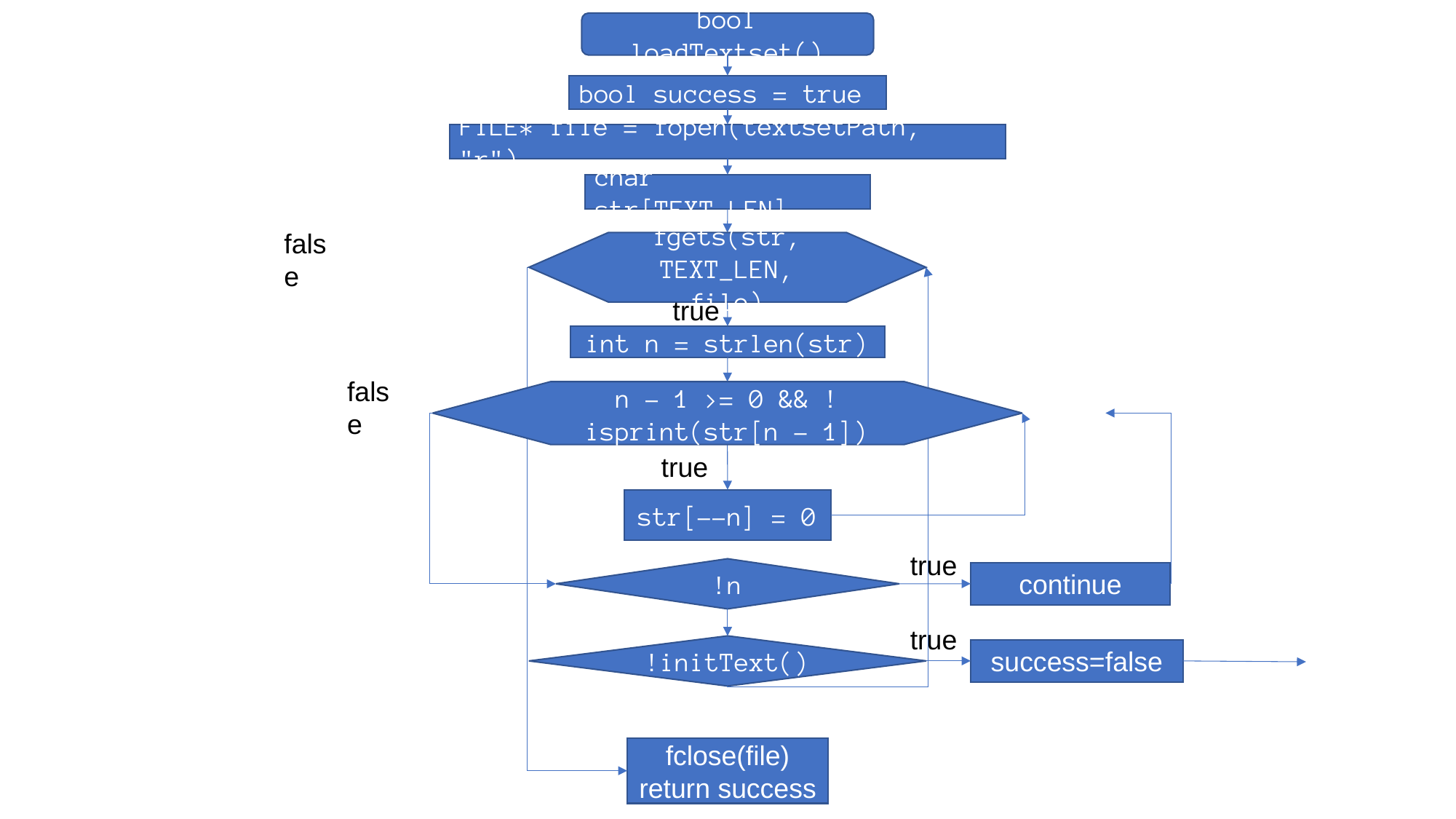

bool loadTextset()
bool success = true
FILE* file = fopen(textsetPath, "r")
char str[TEXT_LEN]
false
fgets(str, TEXT_LEN, file)
true
int n = strlen(str)
false
n - 1 >= 0 && !isprint(str[n - 1])
true
str[--n] = 0
true
!n
continue
true
!initText()
success=false
fclose(file)
return success